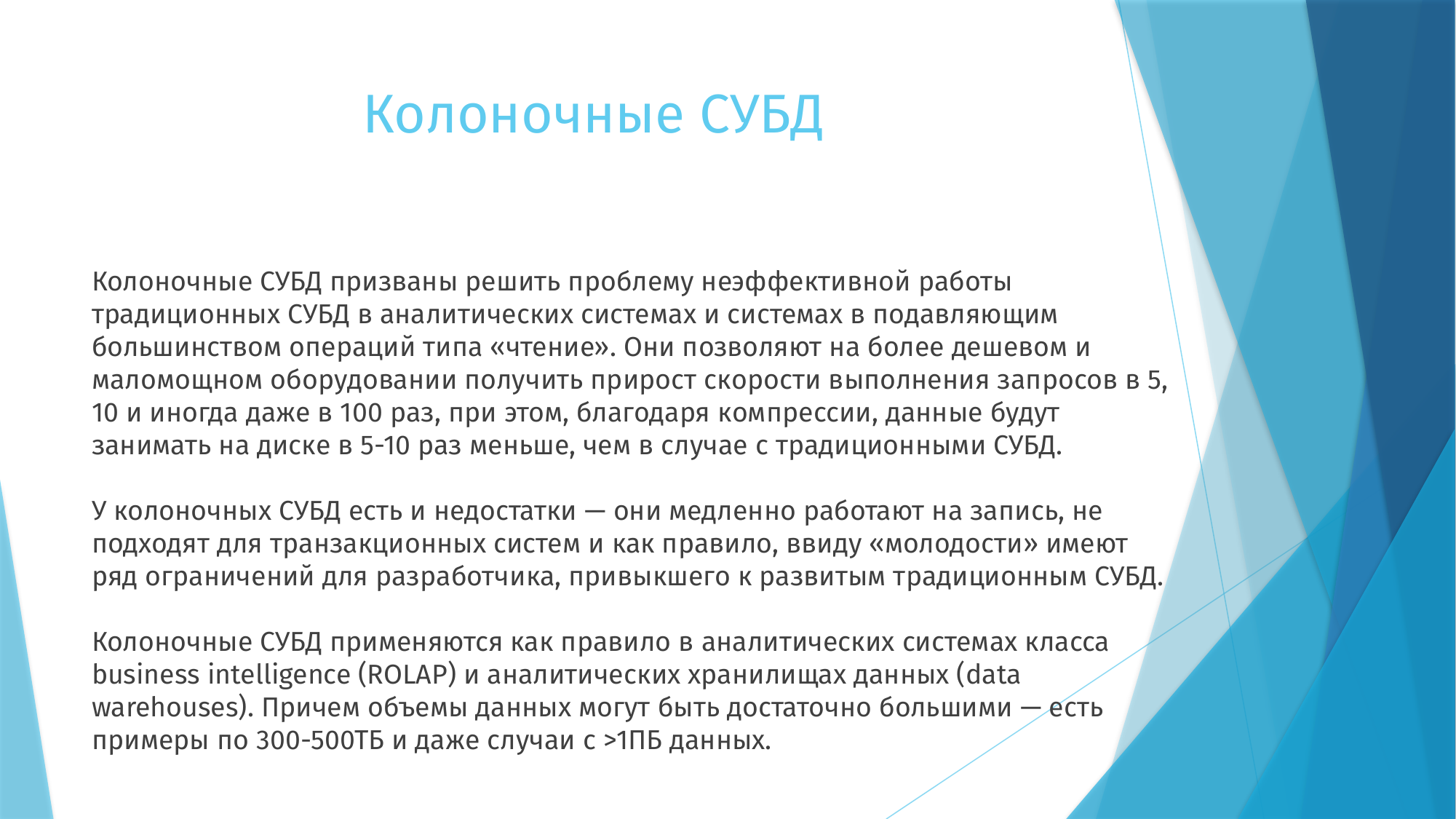

# Колоночные СУБД
Колоночные СУБД призваны решить проблему неэффективной работы традиционных СУБД в аналитических системах и системах в подавляющим большинством операций типа «чтение». Они позволяют на более дешевом и маломощном оборудовании получить прирост скорости выполнения запросов в 5, 10 и иногда даже в 100 раз, при этом, благодаря компрессии, данные будут занимать на диске в 5-10 раз меньше, чем в случае с традиционными СУБД.
У колоночных СУБД есть и недостатки — они медленно работают на запись, не подходят для транзакционных систем и как правило, ввиду «молодости» имеют ряд ограничений для разработчика, привыкшего к развитым традиционным СУБД.
Колоночные СУБД применяются как правило в аналитических системах класса business intelligence (ROLAP) и аналитических хранилищах данных (data warehouses). Причем объемы данных могут быть достаточно большими — есть примеры по 300-500ТБ и даже случаи с >1ПБ данных.